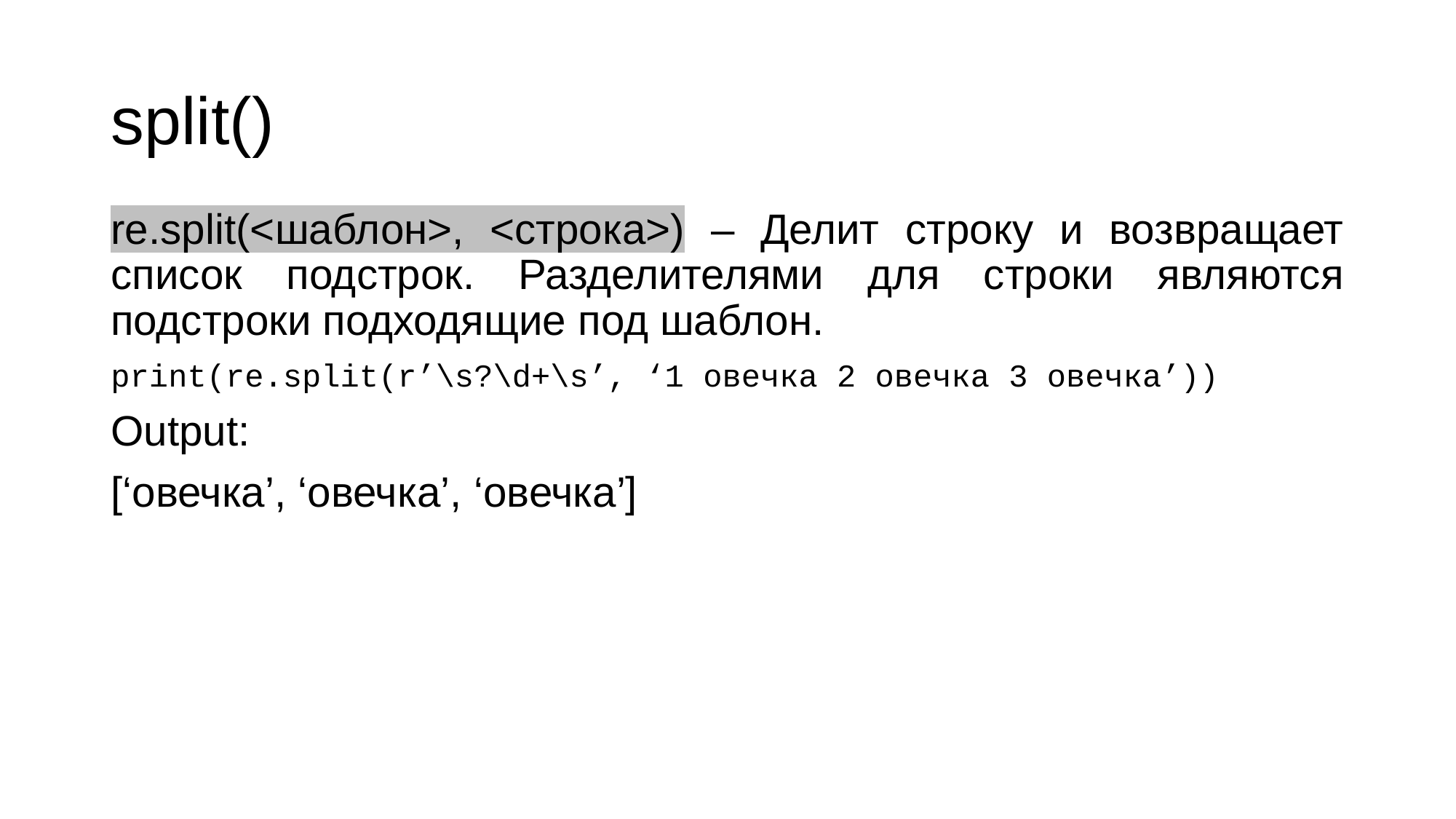

# split()
re.split(<шаблон>, <строка>) – Делит строку и возвращает список подстрок. Разделителями для строки являются подстроки подходящие под шаблон.
print(re.split(r’\s?\d+\s’, ‘1 овечка 2 овечка 3 овечка’))
Output:
[‘овечка’, ‘овечка’, ‘овечка’]